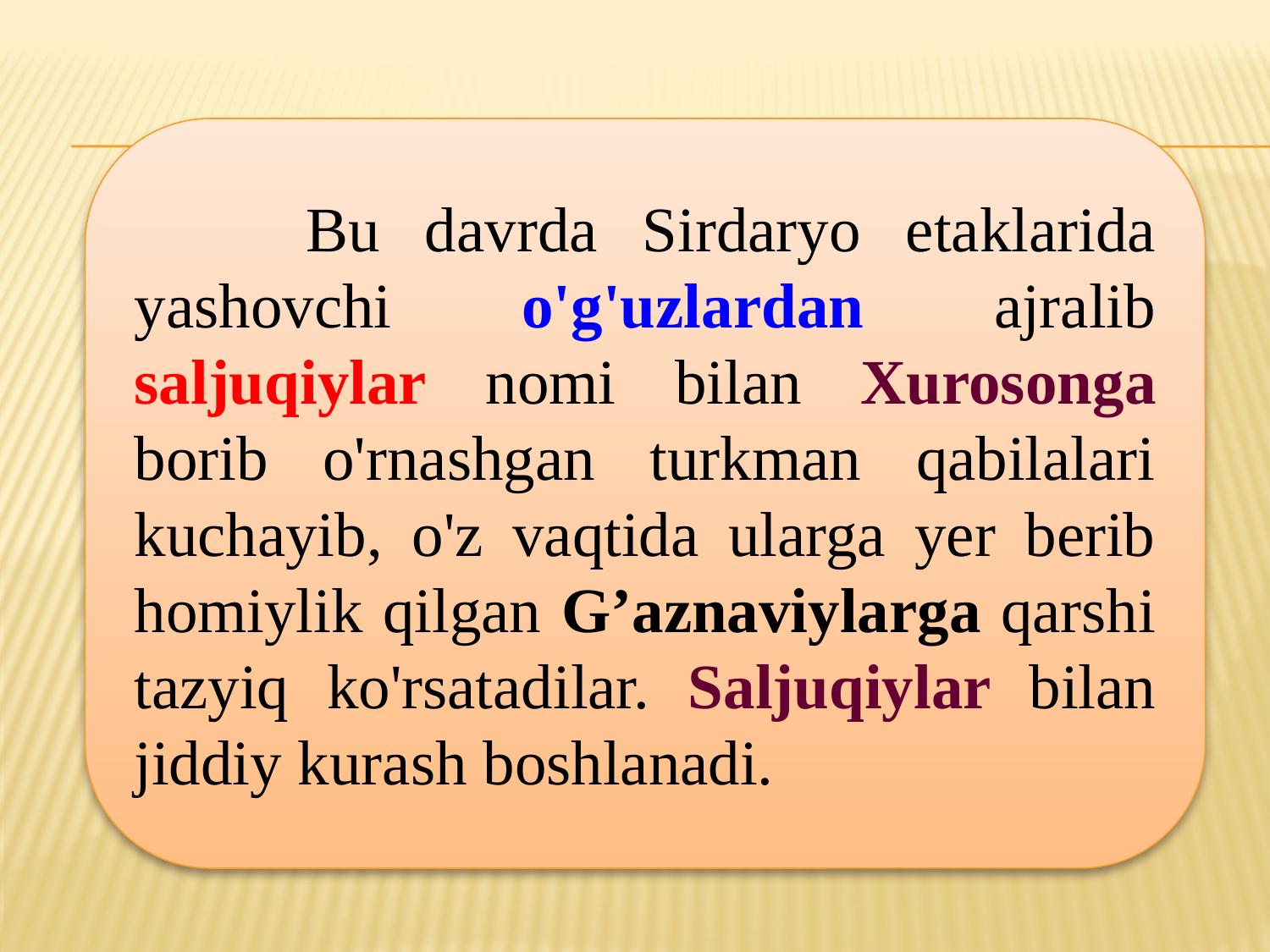

Bu davrda Sirdaryo etaklarida yashovchi o'g'uzlardan ajralib saljuqiylar nomi bilan Xurosonga borib o'rnashgan turkman qabilalari kuchayib, o'z vaqtida ularga yer berib homiylik qilgan G’aznaviylarga qarshi tazyiq ko'rsatadilar. Saljuqiylar bilan jiddiy kurash boshlanadi.